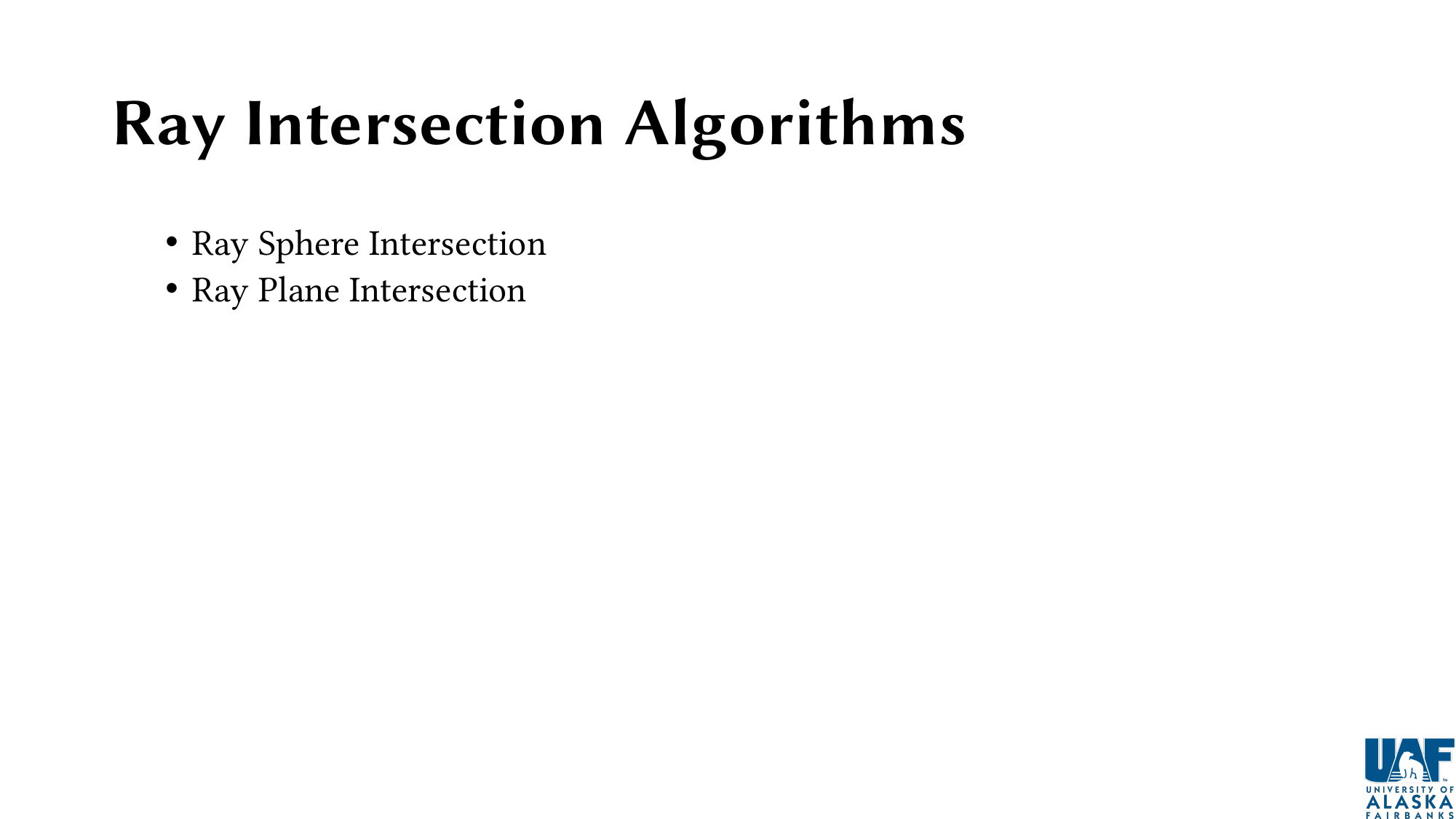

# Ray Intersection Algorithms
Ray Sphere Intersection
Ray Plane Intersection